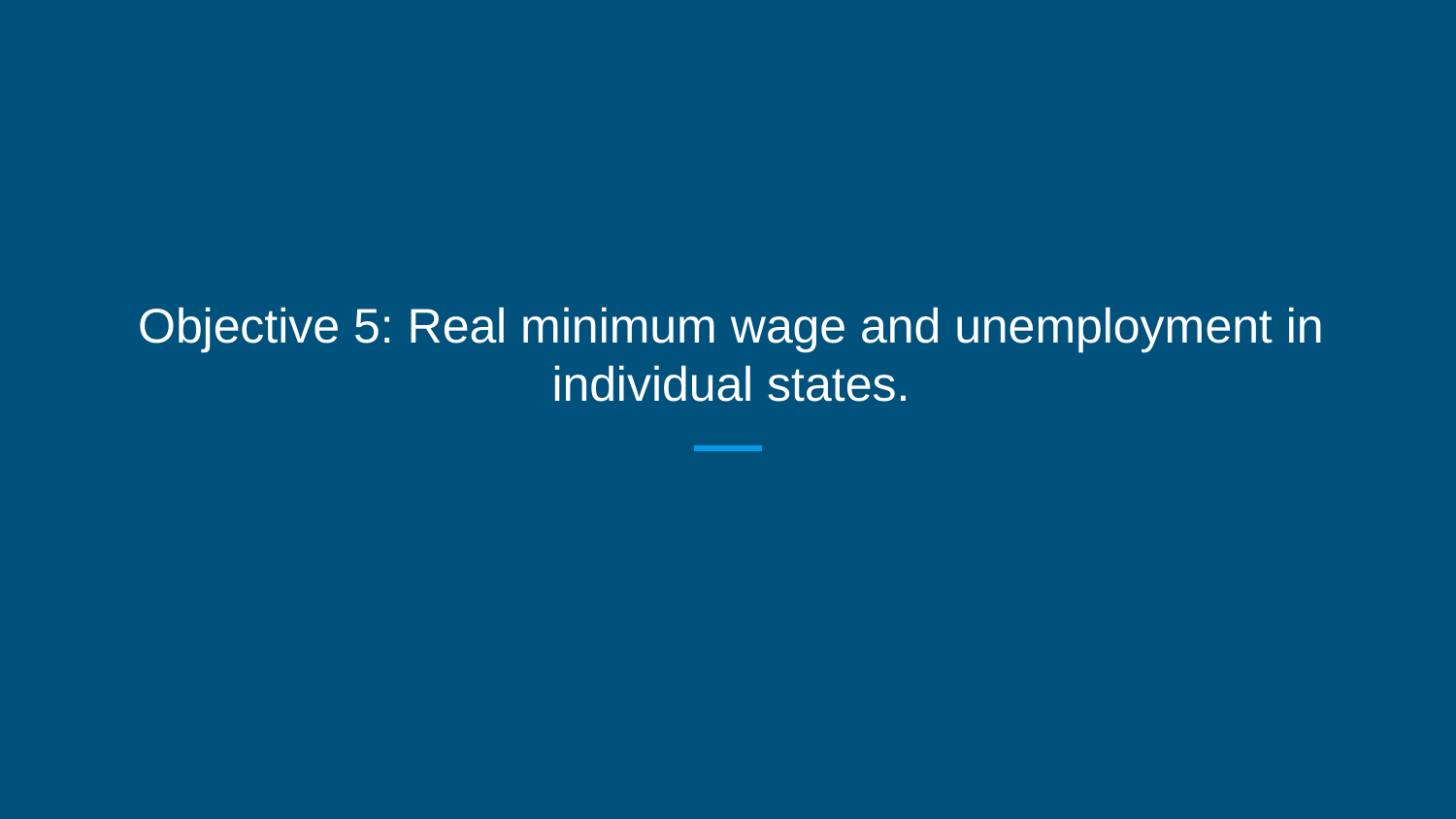

# Objective 5: Real minimum wage and unemployment in individual states.